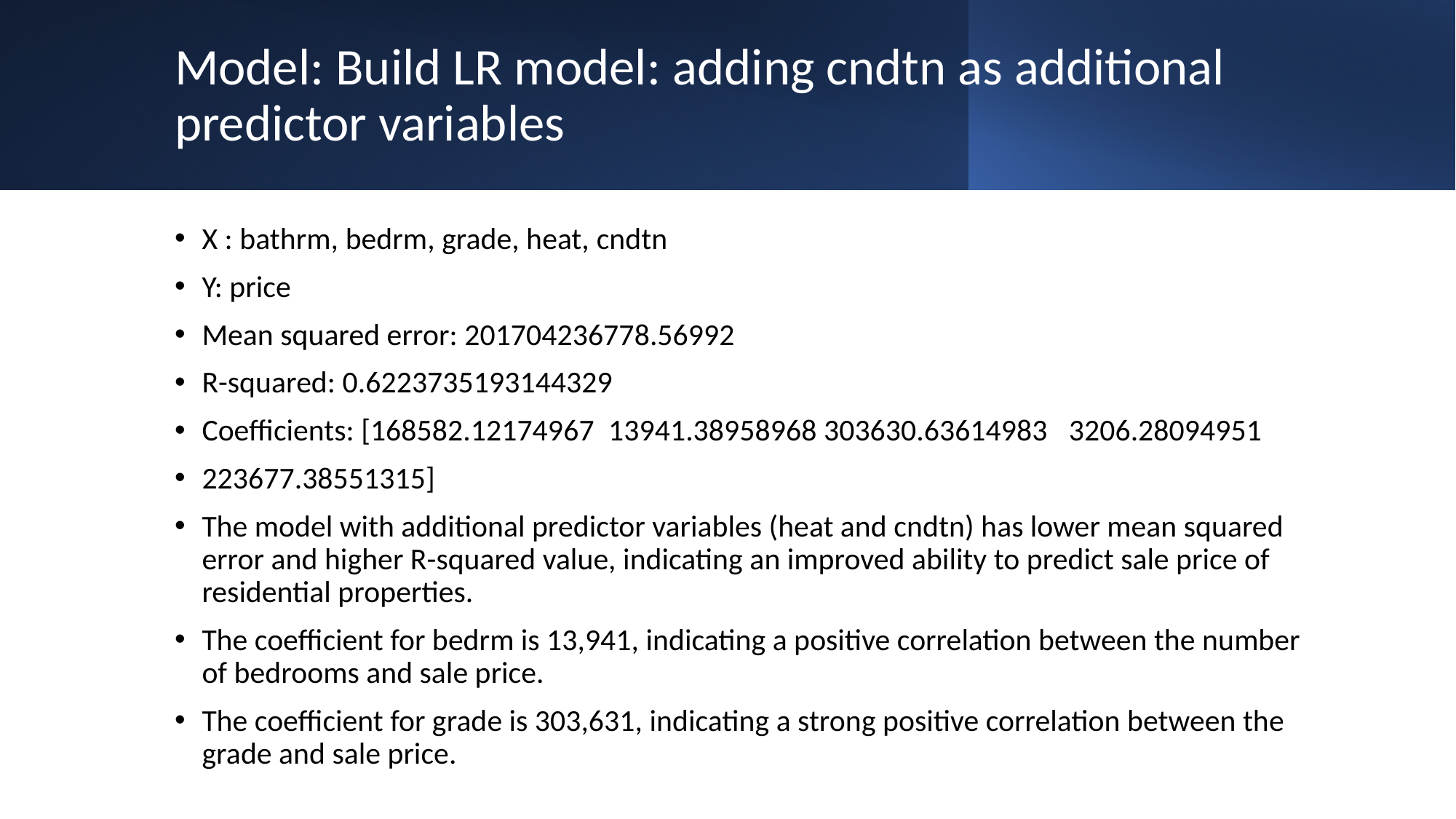

# Model: Build LR model: adding cndtn as additional predictor variables

X : bathrm, bedrm, grade, heat, cndtn
Y: price
Mean squared error: 201704236778.56992
R-squared: 0.6223735193144329
Coefficients: [168582.12174967  13941.38958968 303630.63614983   3206.28094951
223677.38551315]
The model with additional predictor variables (heat and cndtn) has lower mean squared error and higher R-squared value, indicating an improved ability to predict sale price of residential properties.
The coefficient for bedrm is 13,941, indicating a positive correlation between the number of bedrooms and sale price.
The coefficient for grade is 303,631, indicating a strong positive correlation between the grade and sale price.